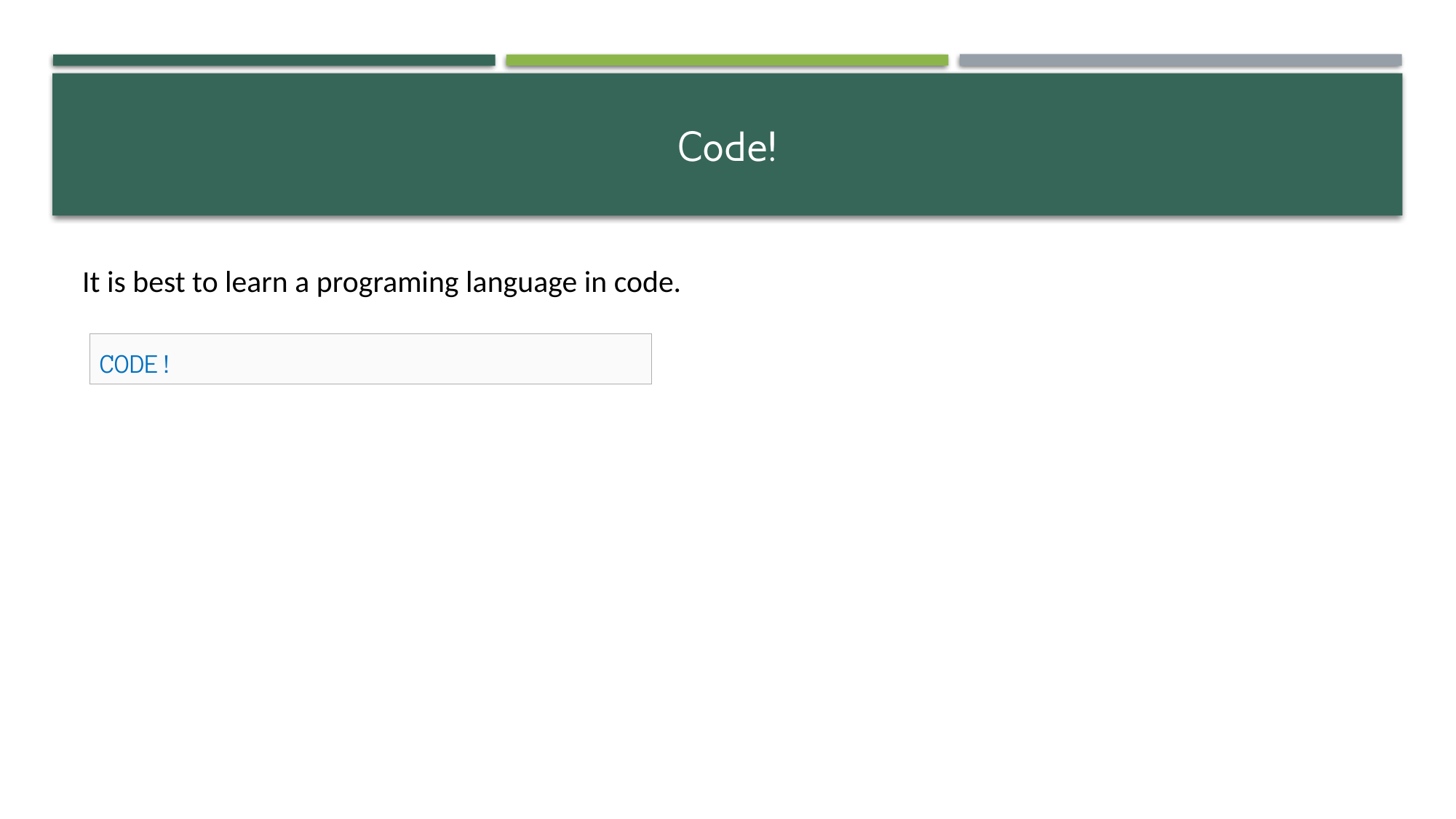

# Code!
It is best to learn a programing language in code.
CODE!